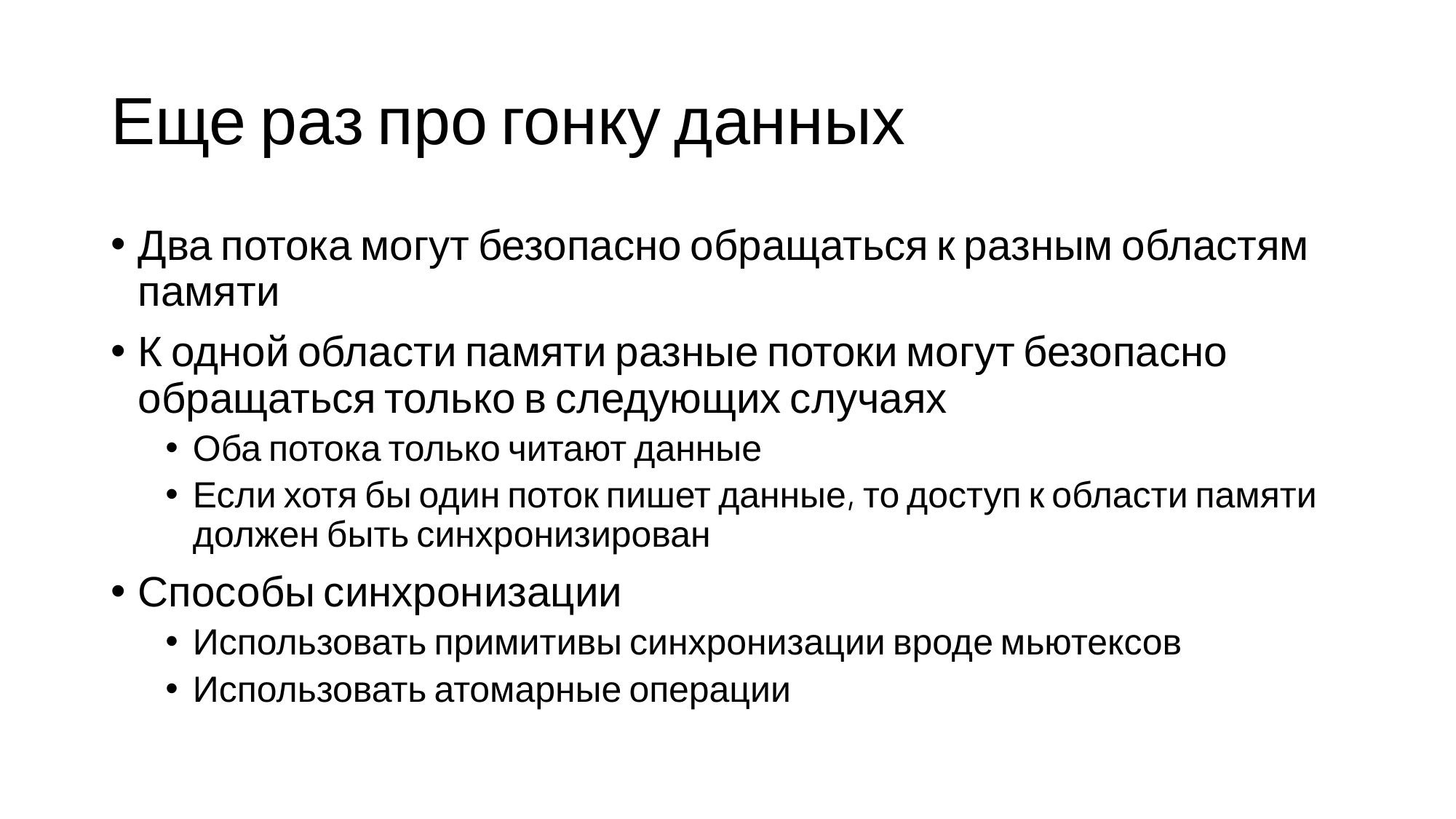

# Еще раз про гонку данных
Два потока могут безопасно обращаться к разным областям памяти
К одной области памяти разные потоки могут безопасно обращаться только в следующих случаях
Оба потока только читают данные
Если хотя бы один поток пишет данные, то доступ к области памяти должен быть синхронизирован
Способы синхронизации
Использовать примитивы синхронизации вроде мьютексов
Использовать атомарные операции